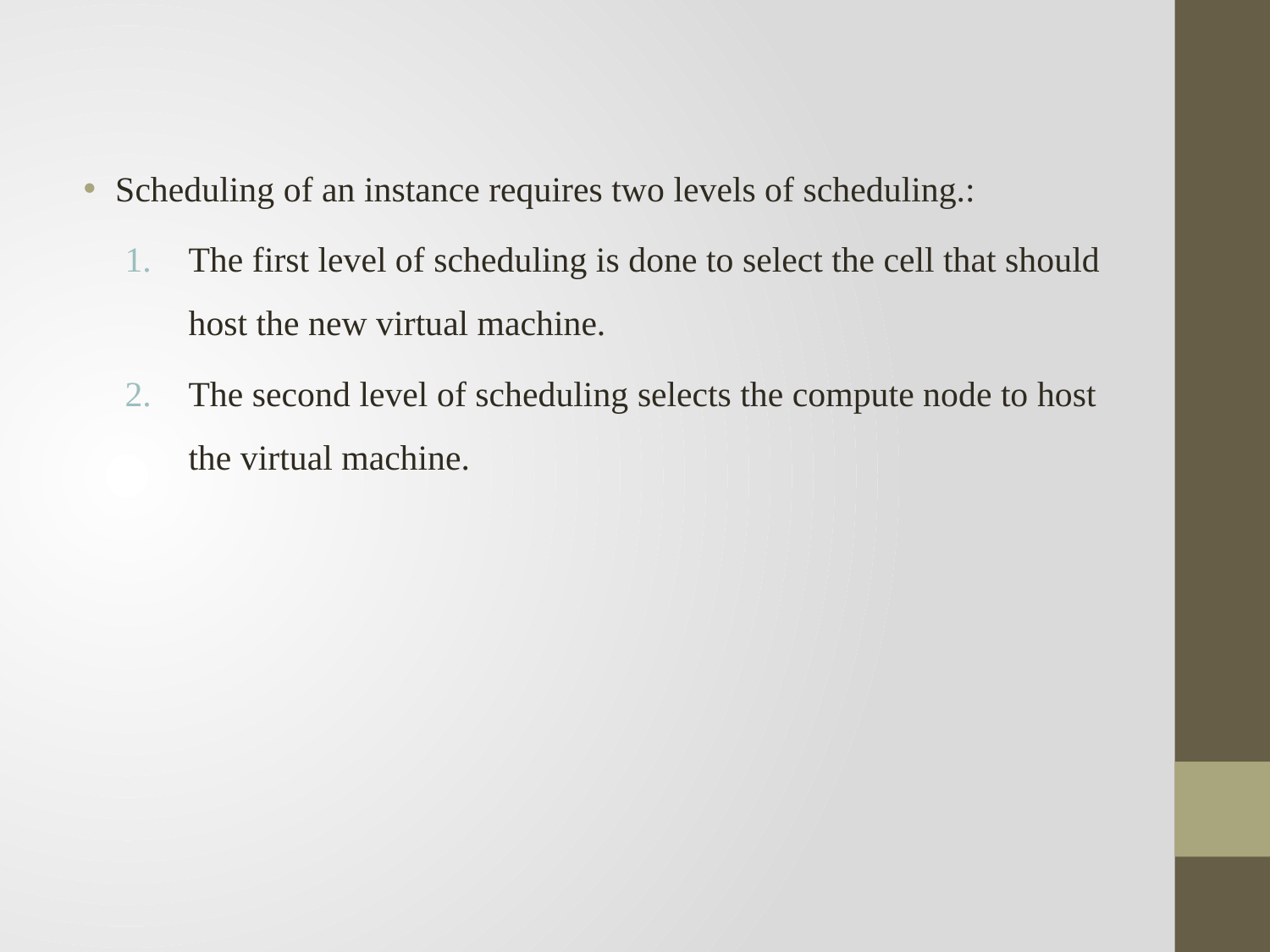

Scheduling of an instance requires two levels of scheduling.:
The first level of scheduling is done to select the cell that should host the new virtual machine.
The second level of scheduling selects the compute node to host the virtual machine.